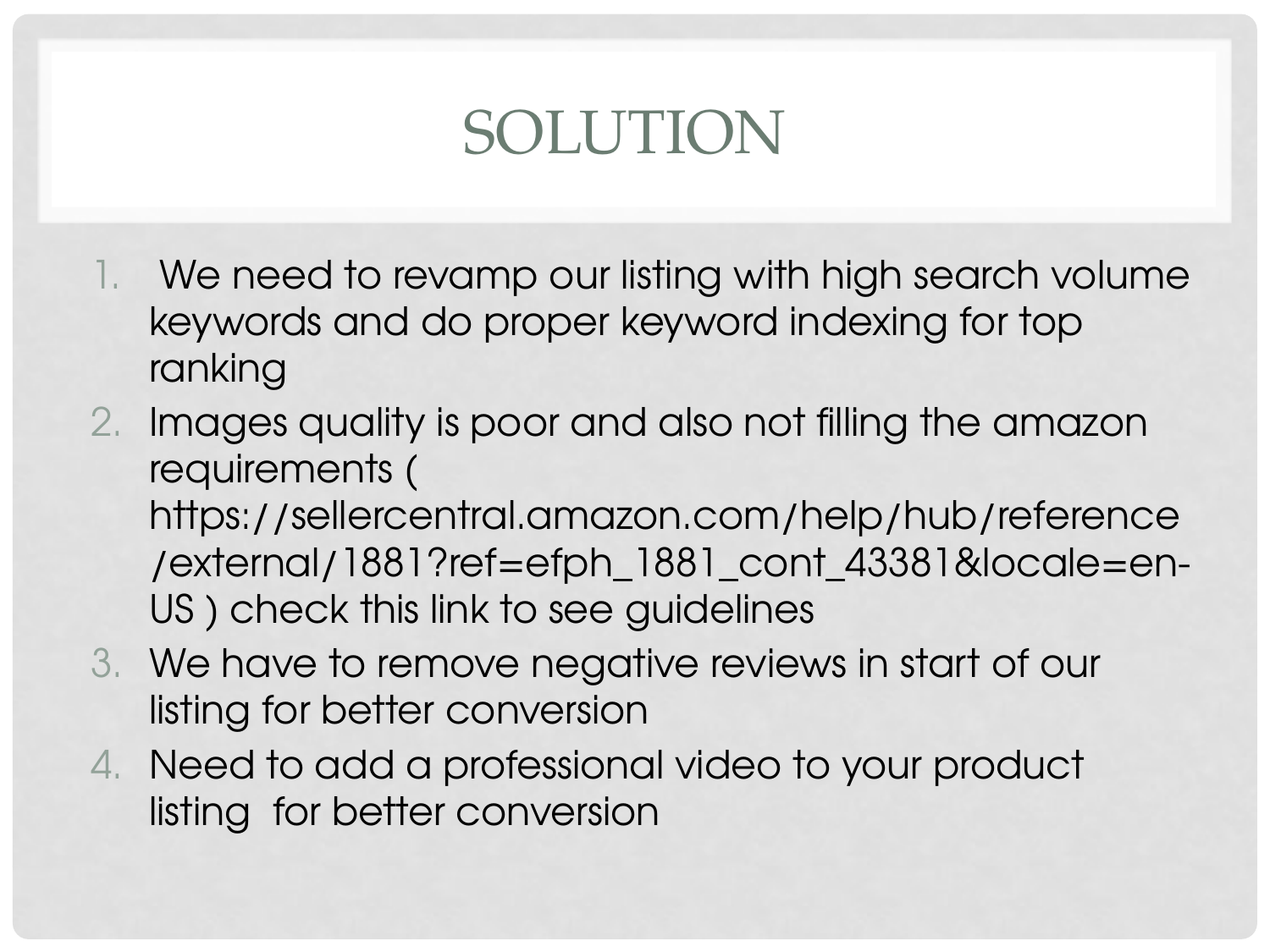

# Solution
 We need to revamp our listing with high search volume keywords and do proper keyword indexing for top ranking
Images quality is poor and also not filling the amazon requirements (  https://sellercentral.amazon.com/help/hub/reference/external/1881?ref=efph_1881_cont_43381&locale=en-US ) check this link to see guidelines
We have to remove negative reviews in start of our listing for better conversion
Need to add a professional video to your product listing  for better conversion